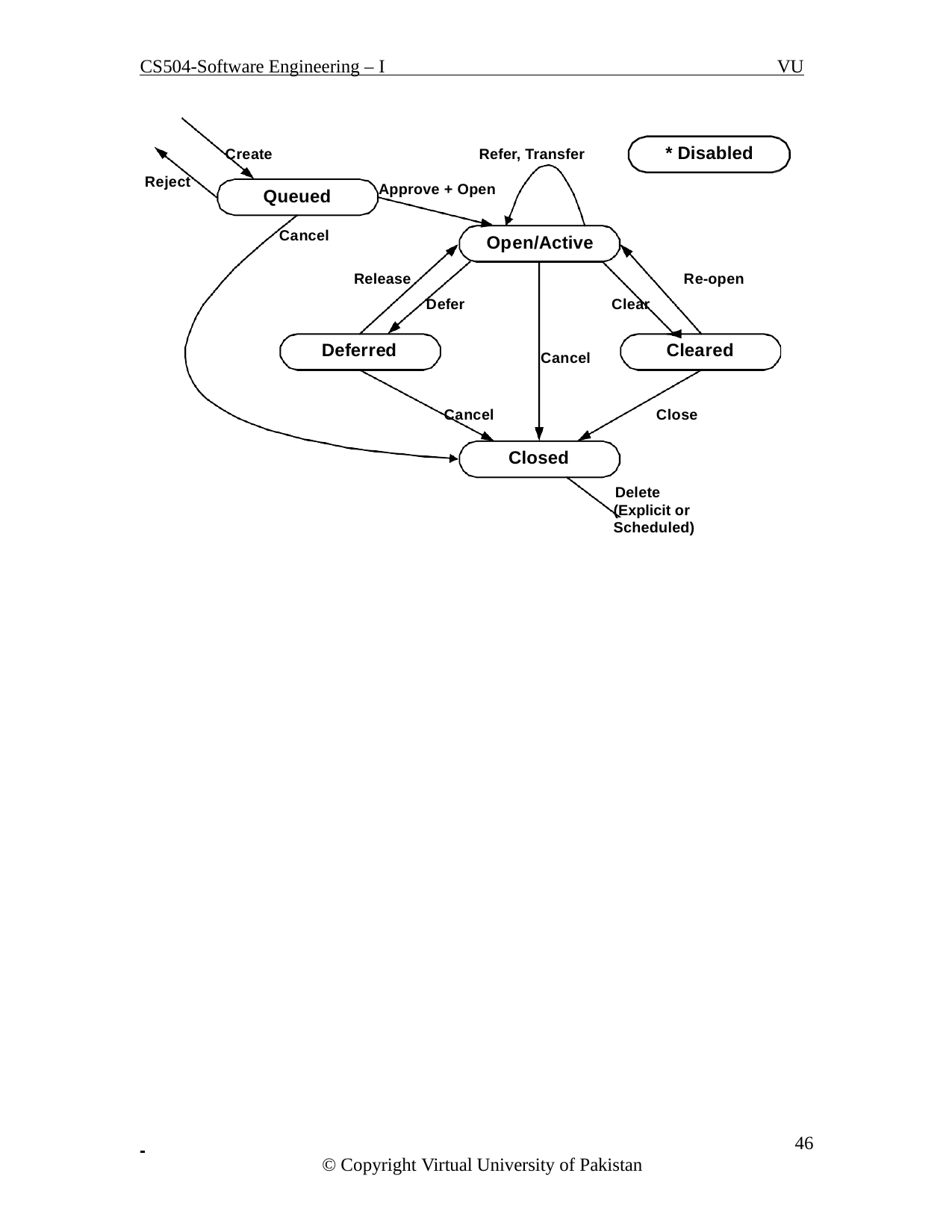

CS504-Software Engineering – I
VU

* Disabled
Create
Refer, Transfer
Reject
Approve + Open
Queued
Cancel
Open/Active
Release
Re-open
Defer
Clear
Deferred
Cleared
Cancel
Close
Cancel
Closed
Delete
(Explicit or Scheduled)
 	  46
© Copyright Virtual University of Pakistan